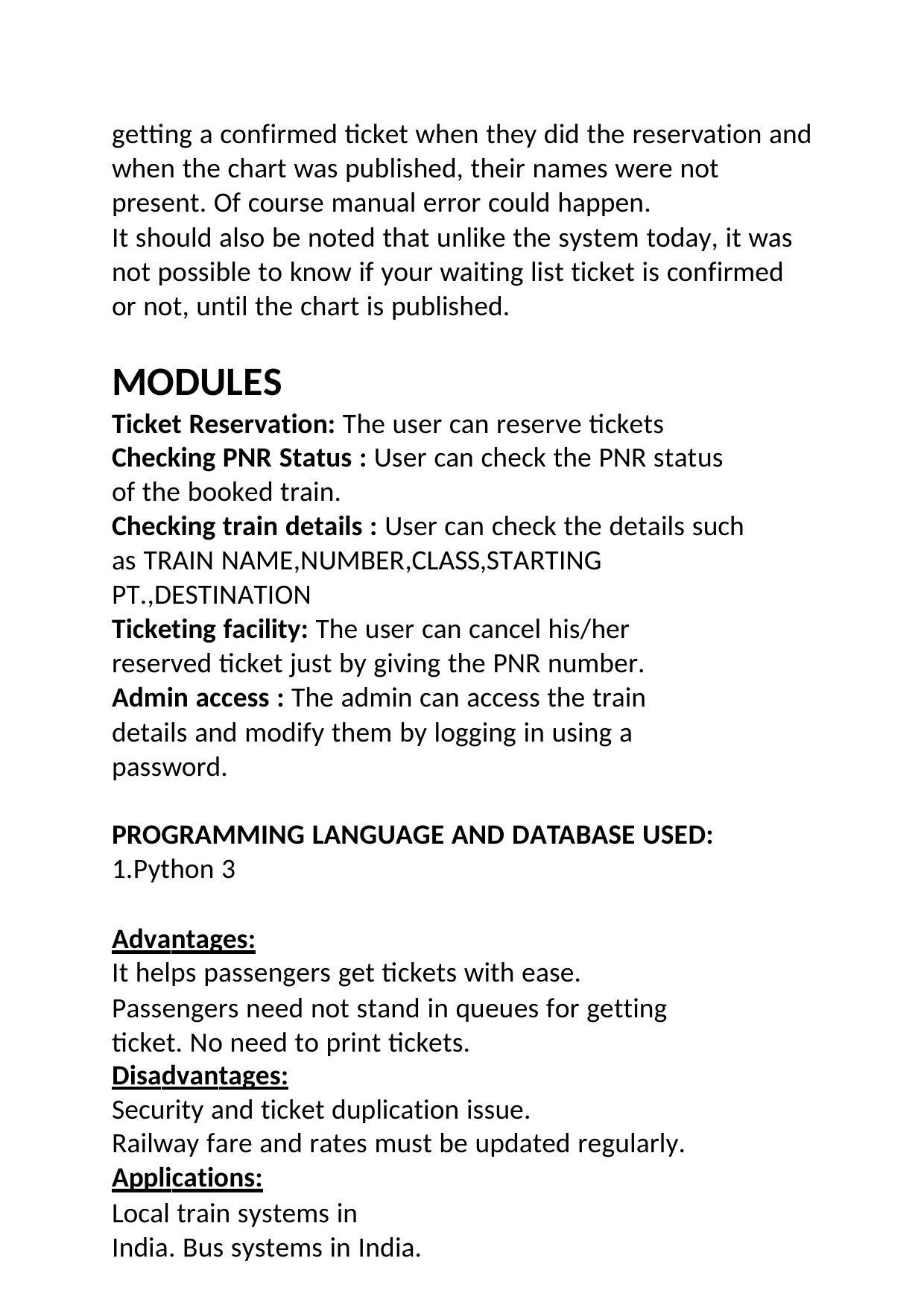

getting a confirmed ticket when they did the reservation and when the chart was published, their names were not present. Of course manual error could happen.
It should also be noted that unlike the system today, it was not possible to know if your waiting list ticket is confirmed or not, until the chart is published.

MODULES
Ticket Reservation: The user can reserve tickets Checking PNR Status : User can check the PNR status of the booked train.
Checking train details : User can check the details such as TRAIN NAME,NUMBER,CLASS,STARTING PT.,DESTINATION
Ticketing facility: The user can cancel his/her reserved ticket just by giving the PNR number.
Admin access : The admin can access the train details and modify them by logging in using a password.

PROGRAMMING LANGUAGE AND DATABASE USED:
1.Python 3

Advantages:
It helps passengers get tickets with ease.
Passengers need not stand in queues for getting ticket. No need to print tickets.
Disadvantages:
Security and ticket duplication issue.
Railway fare and rates must be updated regularly.
Applications:
Local train systems in India. Bus systems in India.